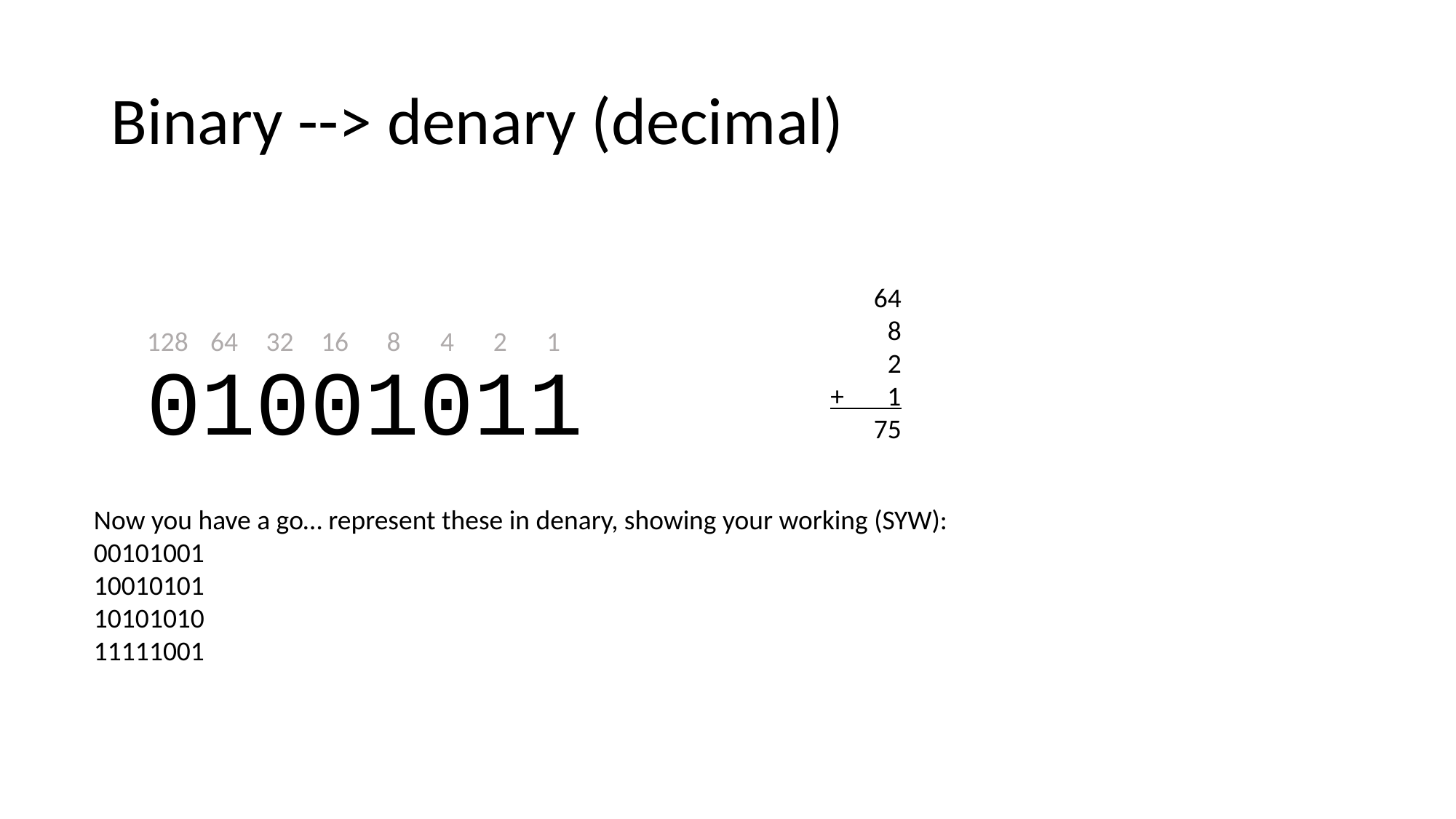

# Binary --> denary (decimal)
64
8
2
+       1
75
128
64
32
16
8
4
2
1
01001011

Now you have a go… represent these in denary, showing your working (SYW):
00101001
10010101
10101010
11111001